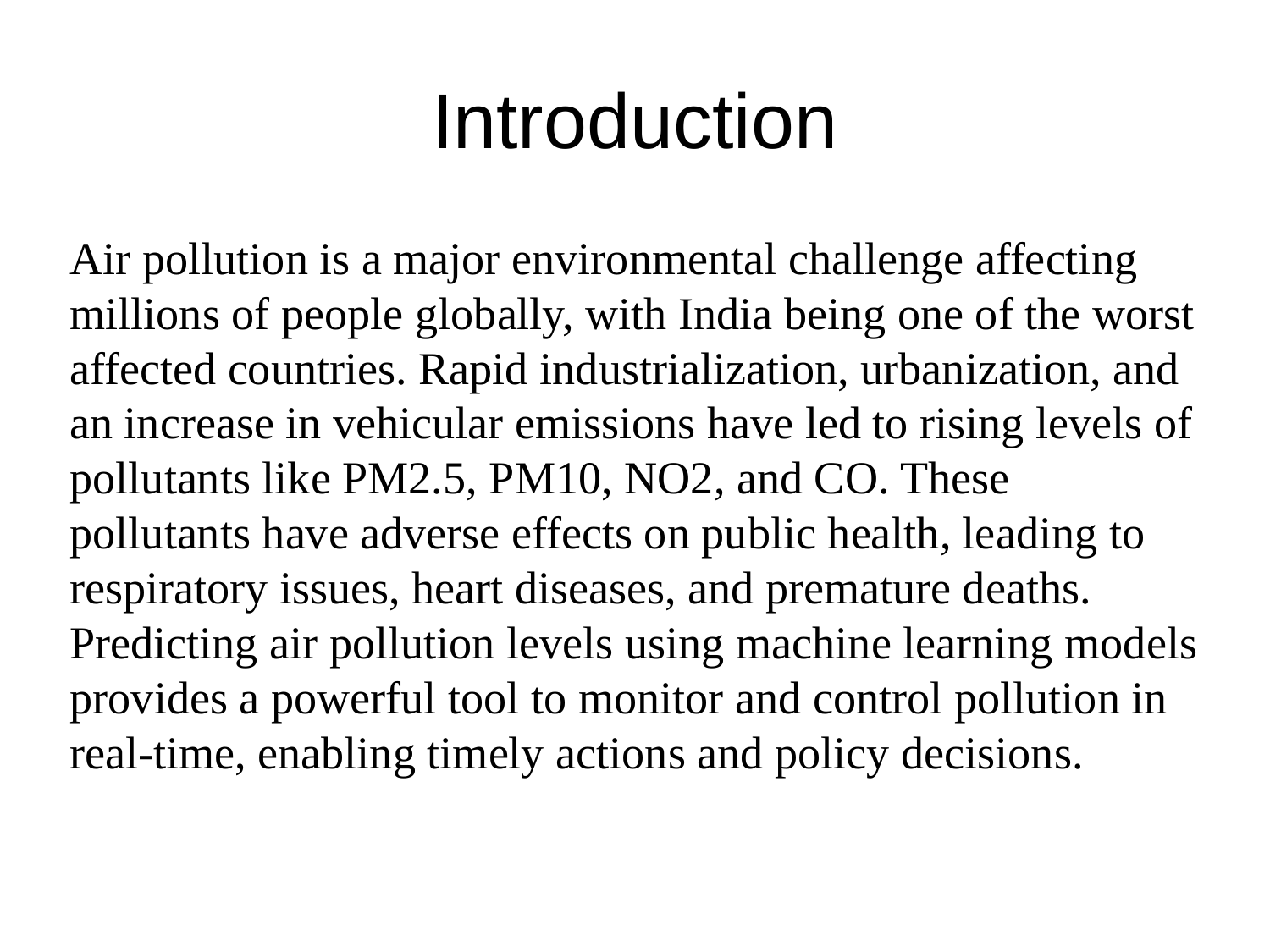

# Introduction
Air pollution is a major environmental challenge affecting millions of people globally, with India being one of the worst affected countries. Rapid industrialization, urbanization, and an increase in vehicular emissions have led to rising levels of pollutants like PM2.5, PM10, NO2, and CO. These pollutants have adverse effects on public health, leading to respiratory issues, heart diseases, and premature deaths. Predicting air pollution levels using machine learning models provides a powerful tool to monitor and control pollution in real-time, enabling timely actions and policy decisions.